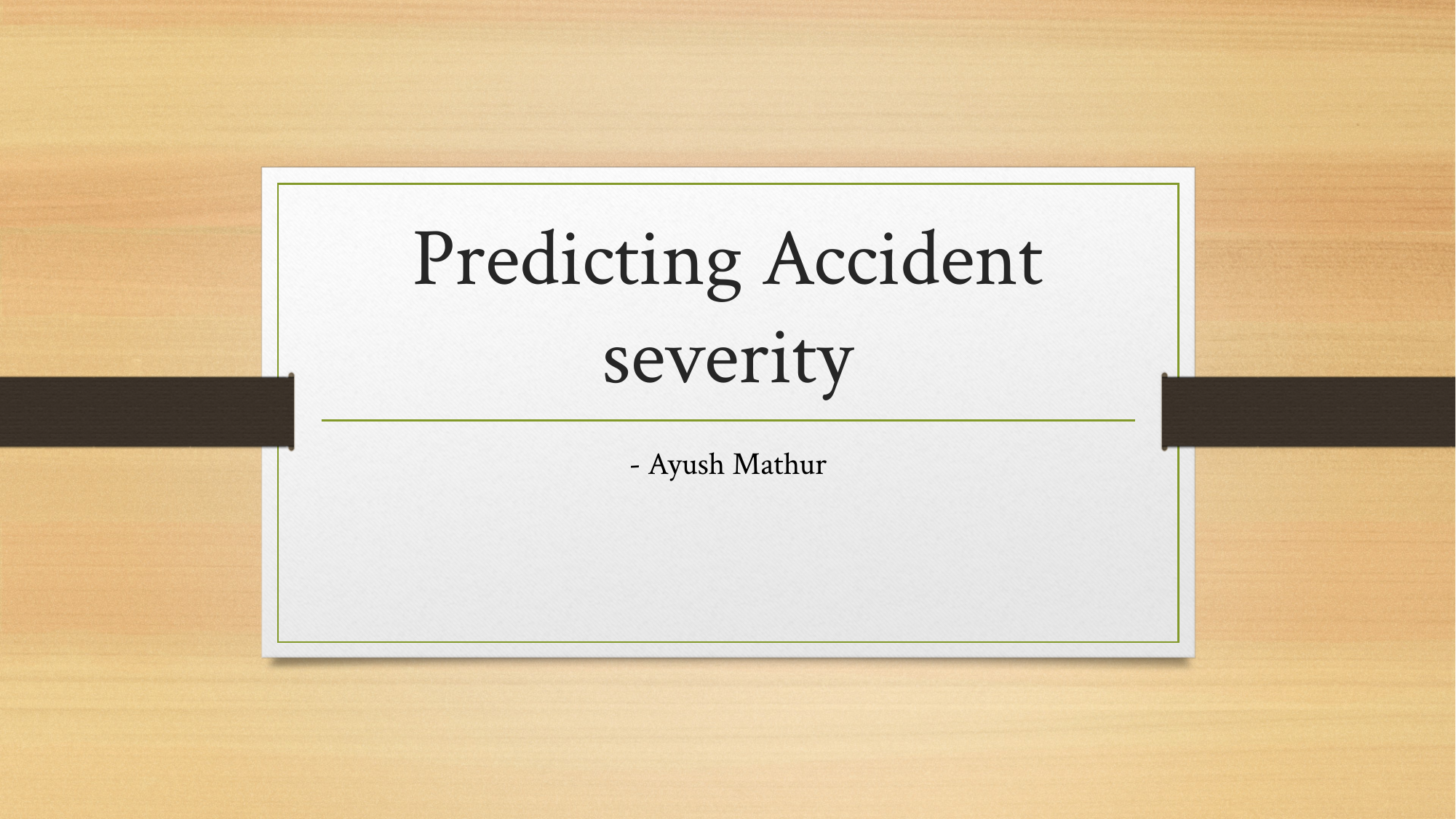

# Predicting Accident severity
- Ayush Mathur